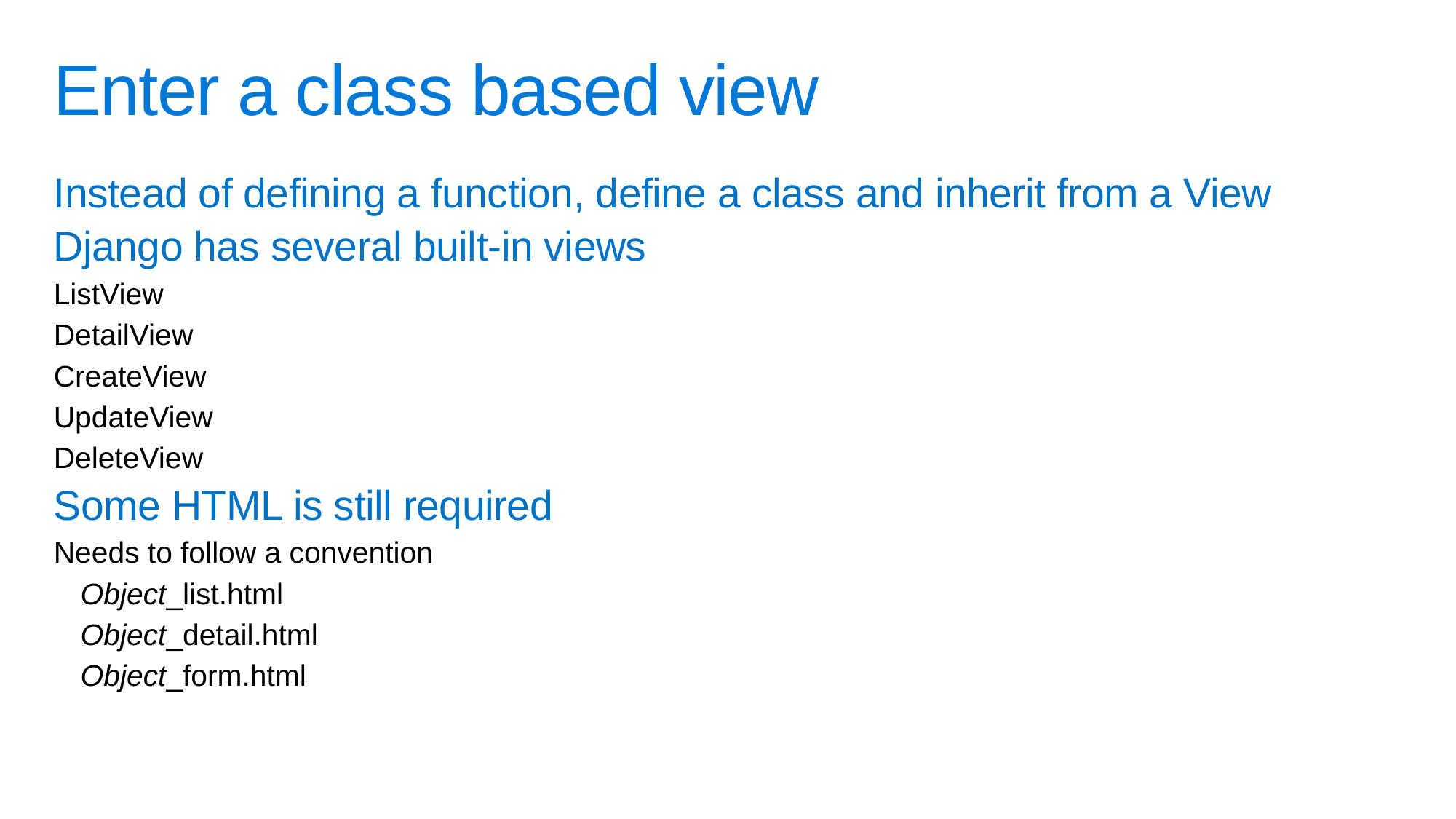

# Enter a class based view
Instead of defining a function, define a class and inherit from a View
Django has several built-in views
ListView
DetailView
CreateView
UpdateView
DeleteView
Some HTML is still required
Needs to follow a convention
Object_list.html
Object_detail.html
Object_form.html